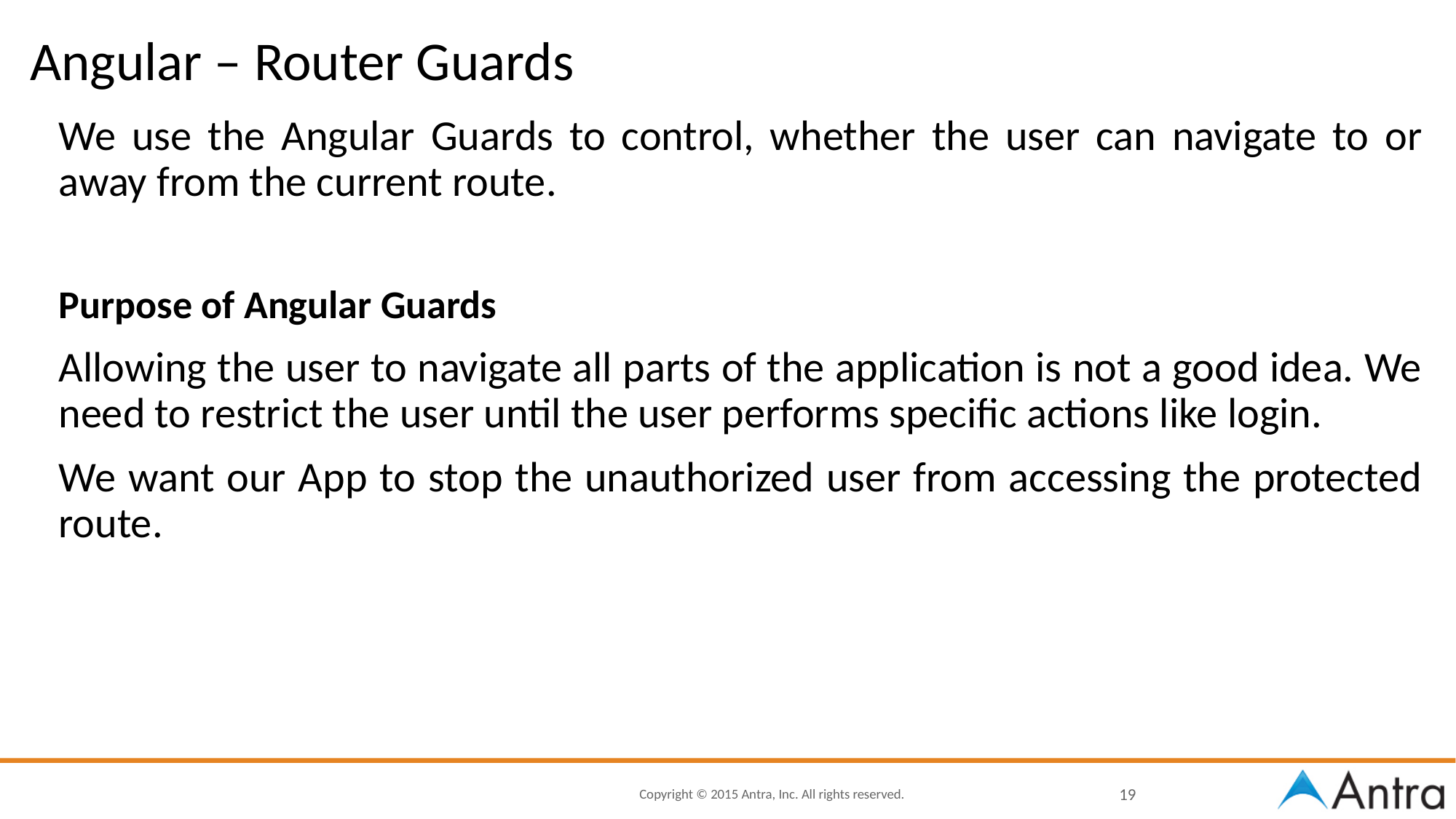

# Angular – Router Guards
We use the Angular Guards to control, whether the user can navigate to or away from the current route.

Purpose of Angular Guards
Allowing the user to navigate all parts of the application is not a good idea. We need to restrict the user until the user performs specific actions like login.
We want our App to stop the unauthorized user from accessing the protected route.
19